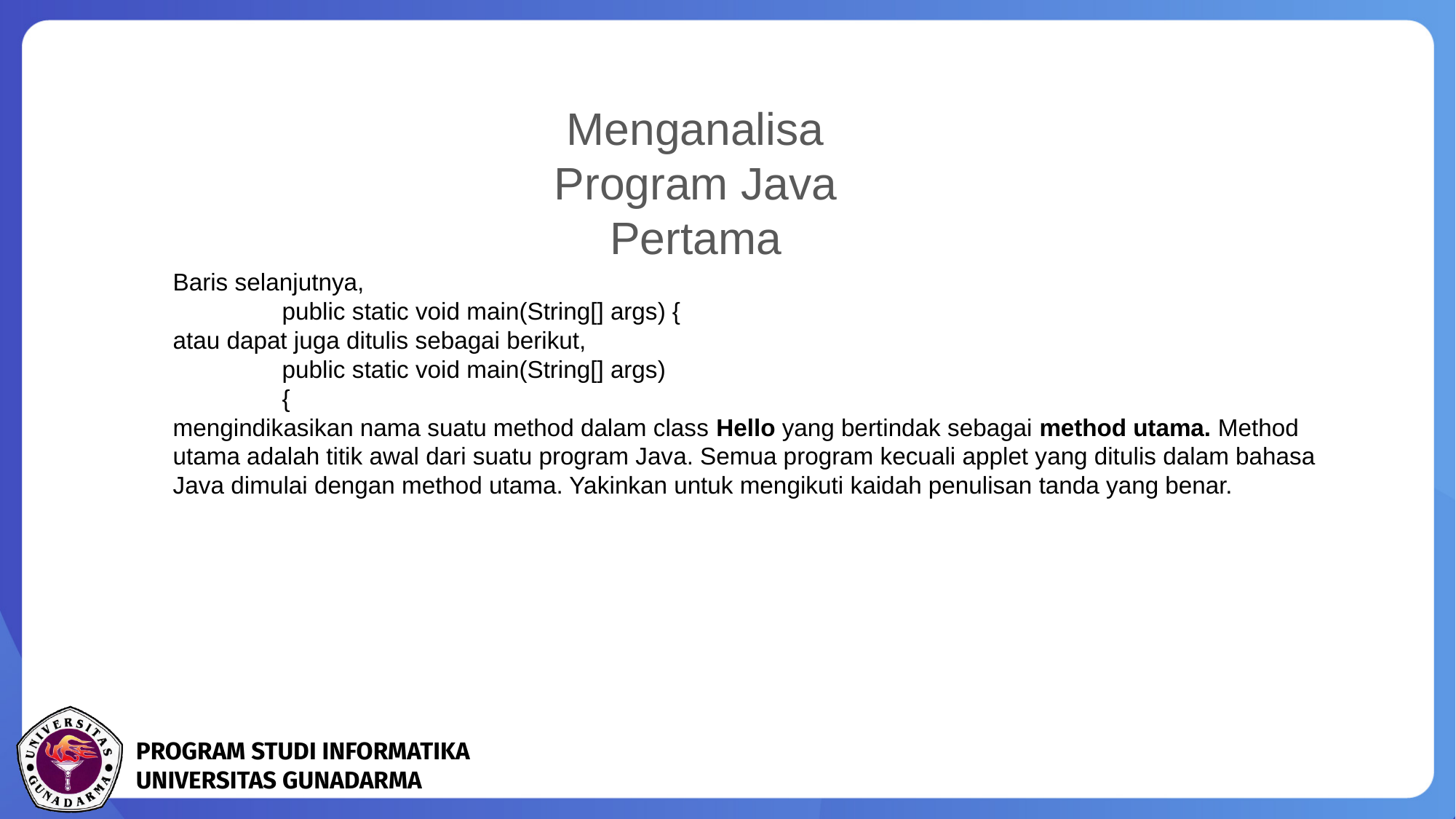

Menganalisa Program Java Pertama
Baris selanjutnya,
public static void main(String[] args) {
atau dapat juga ditulis sebagai berikut,
public static void main(String[] args)
{
mengindikasikan nama suatu method dalam class Hello yang bertindak sebagai method utama. Method utama adalah titik awal dari suatu program Java. Semua program kecuali applet yang ditulis dalam bahasa Java dimulai dengan method utama. Yakinkan untuk mengikuti kaidah penulisan tanda yang benar.